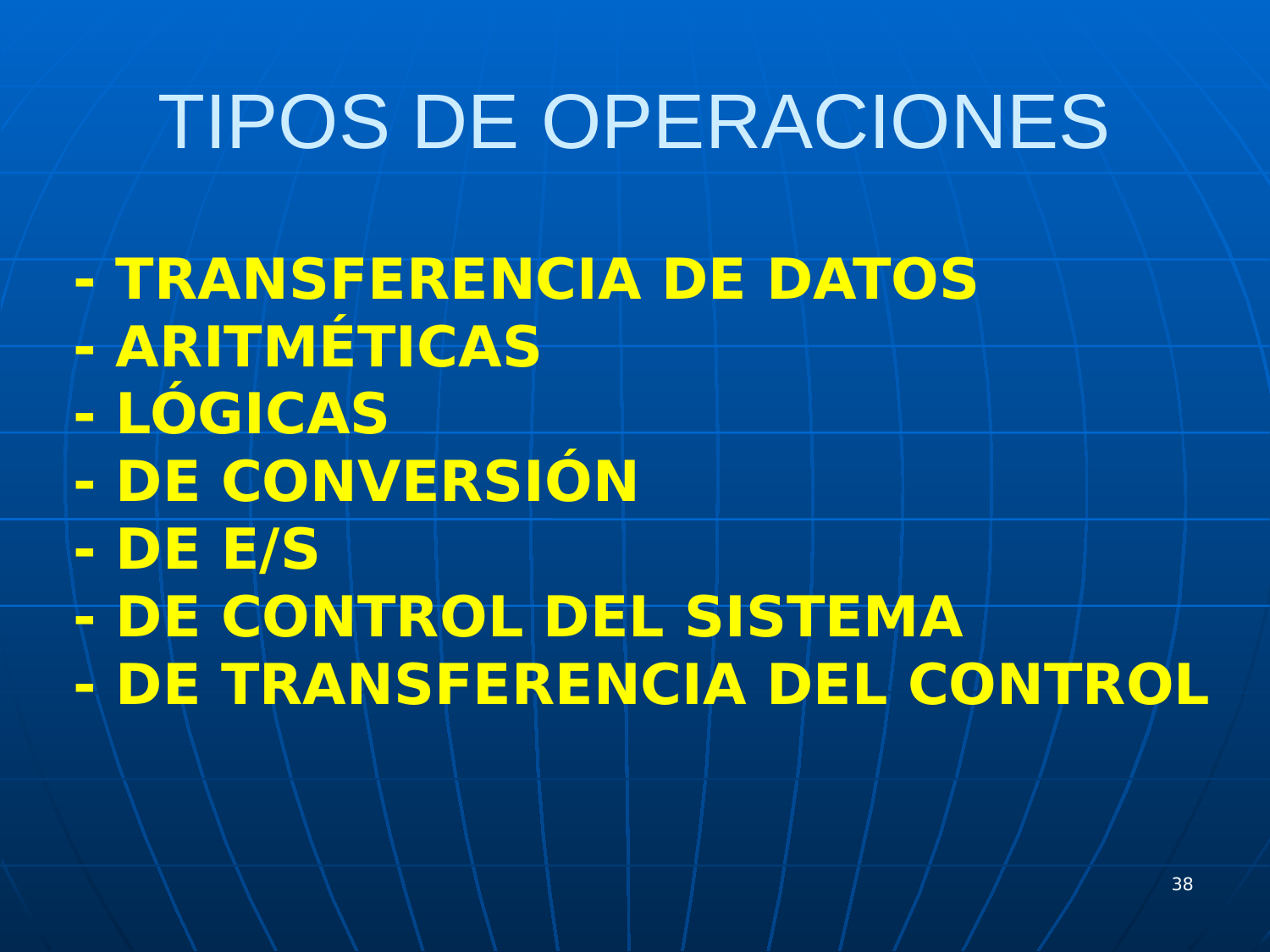

# TIPOS DE OPERACIONES
- TRANSFERENCIA DE DATOS
- ARITMÉTICAS
- LÓGICAS
- DE CONVERSIÓN
- DE E/S
- DE CONTROL DEL SISTEMA
- DE TRANSFERENCIA DEL CONTROL
38